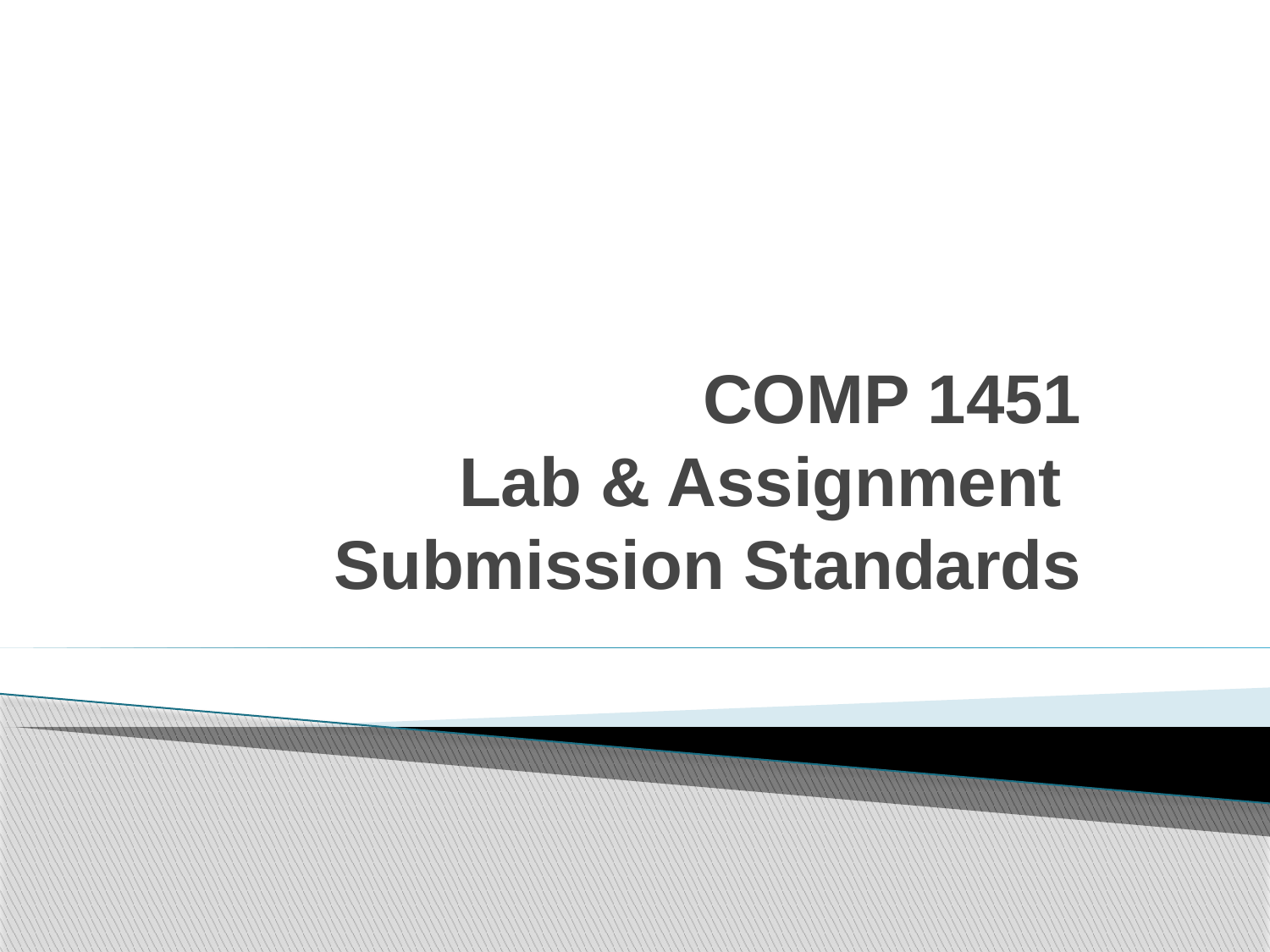

# COMP 1451 Lab & Assignment Submission Standards